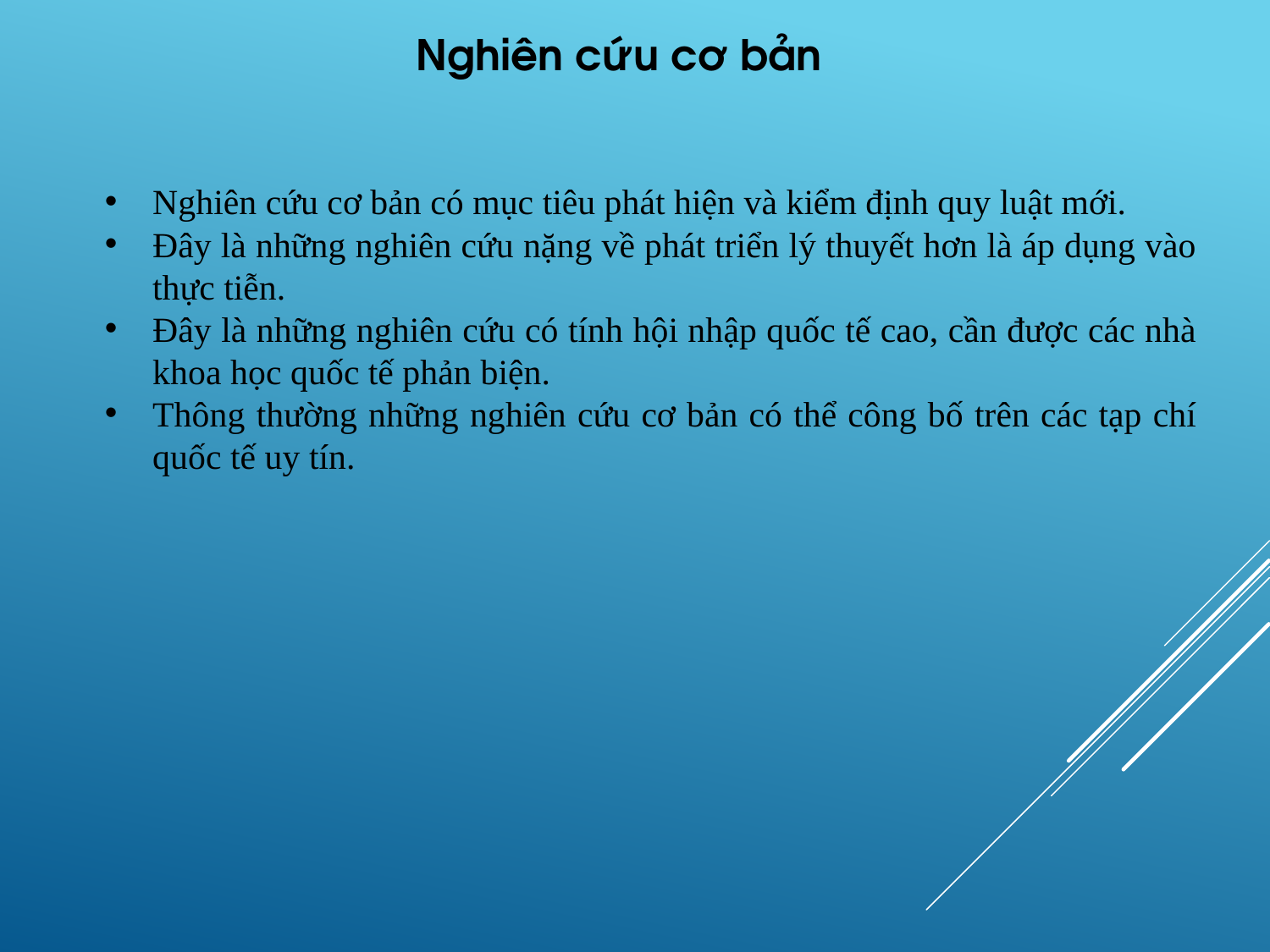

Nghiên cứu cơ bản
Nghiên cứu cơ bản có mục tiêu phát hiện và kiểm định quy luật mới.
Đây là những nghiên cứu nặng về phát triển lý thuyết hơn là áp dụng vào thực tiễn.
Đây là những nghiên cứu có tính hội nhập quốc tế cao, cần được các nhà khoa học quốc tế phản biện.
Thông thường những nghiên cứu cơ bản có thể công bố trên các tạp chí quốc tế uy tín.